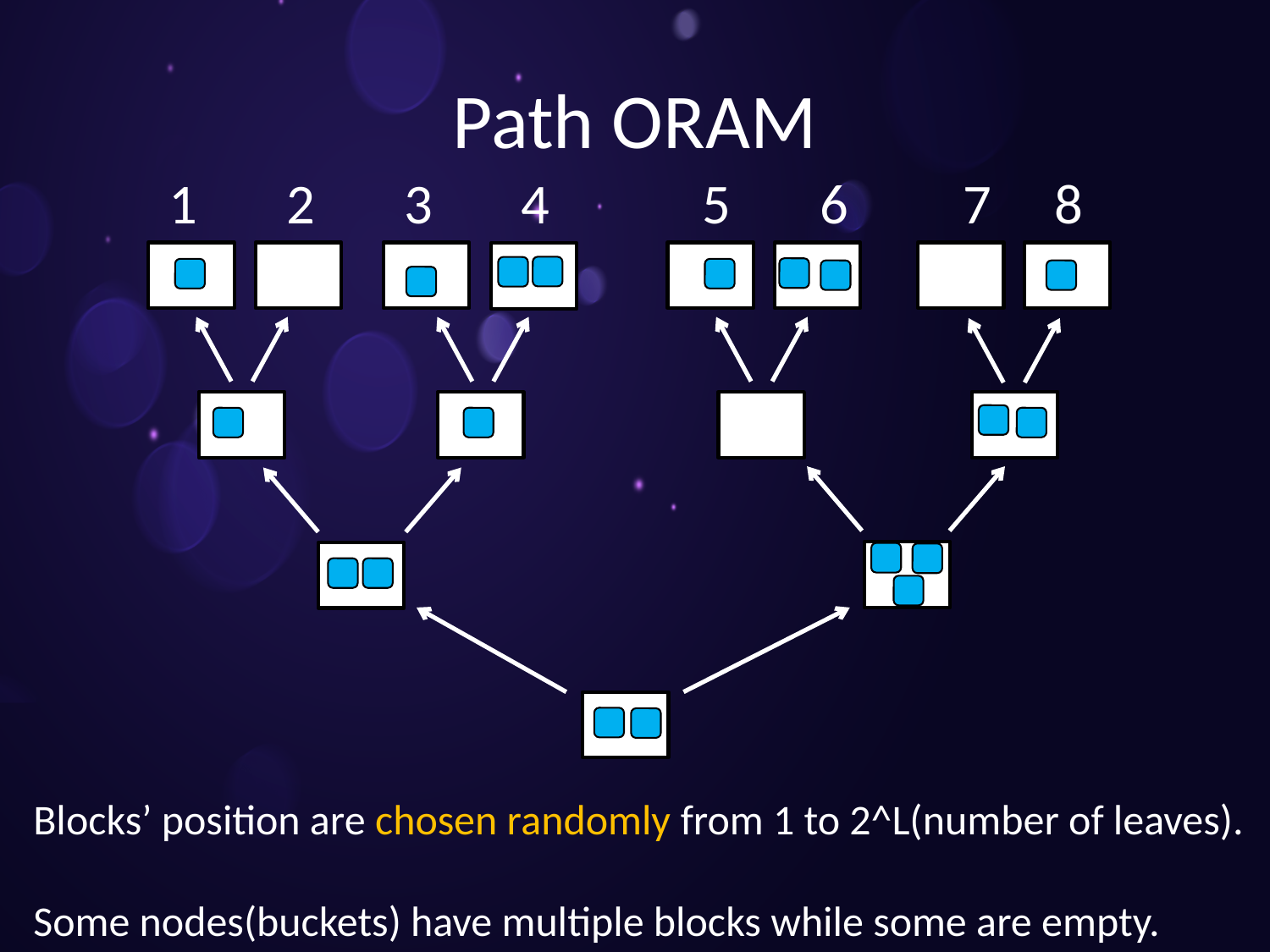

# Path ORAM
1       2       3       4            5       6         7     8

Blocks’ position are chosen randomly from 1 to 2^L(number of leaves).

Some nodes(buckets) have multiple blocks while some are empty.